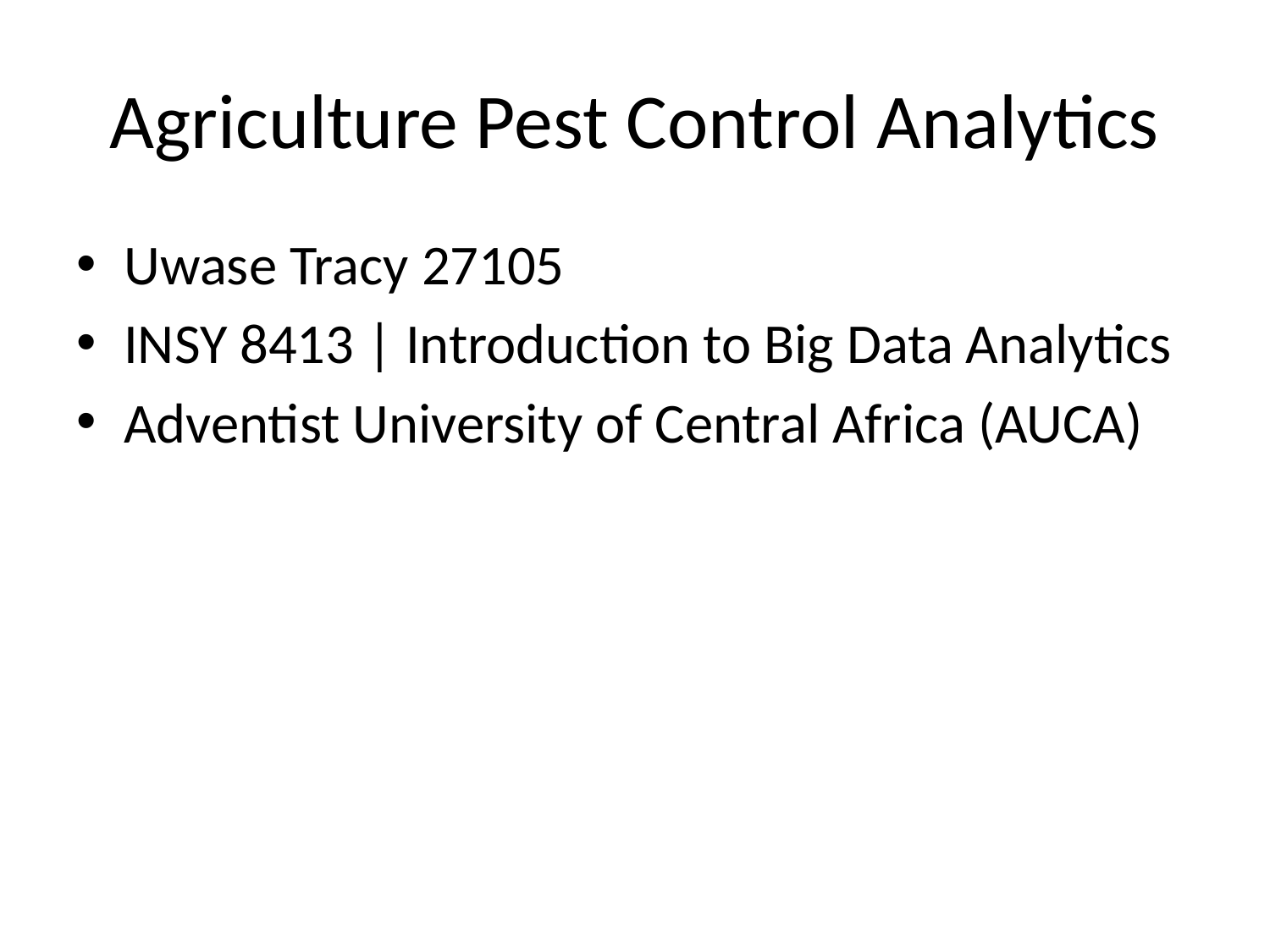

# Agriculture Pest Control Analytics
Uwase Tracy 27105
INSY 8413 | Introduction to Big Data Analytics
Adventist University of Central Africa (AUCA)